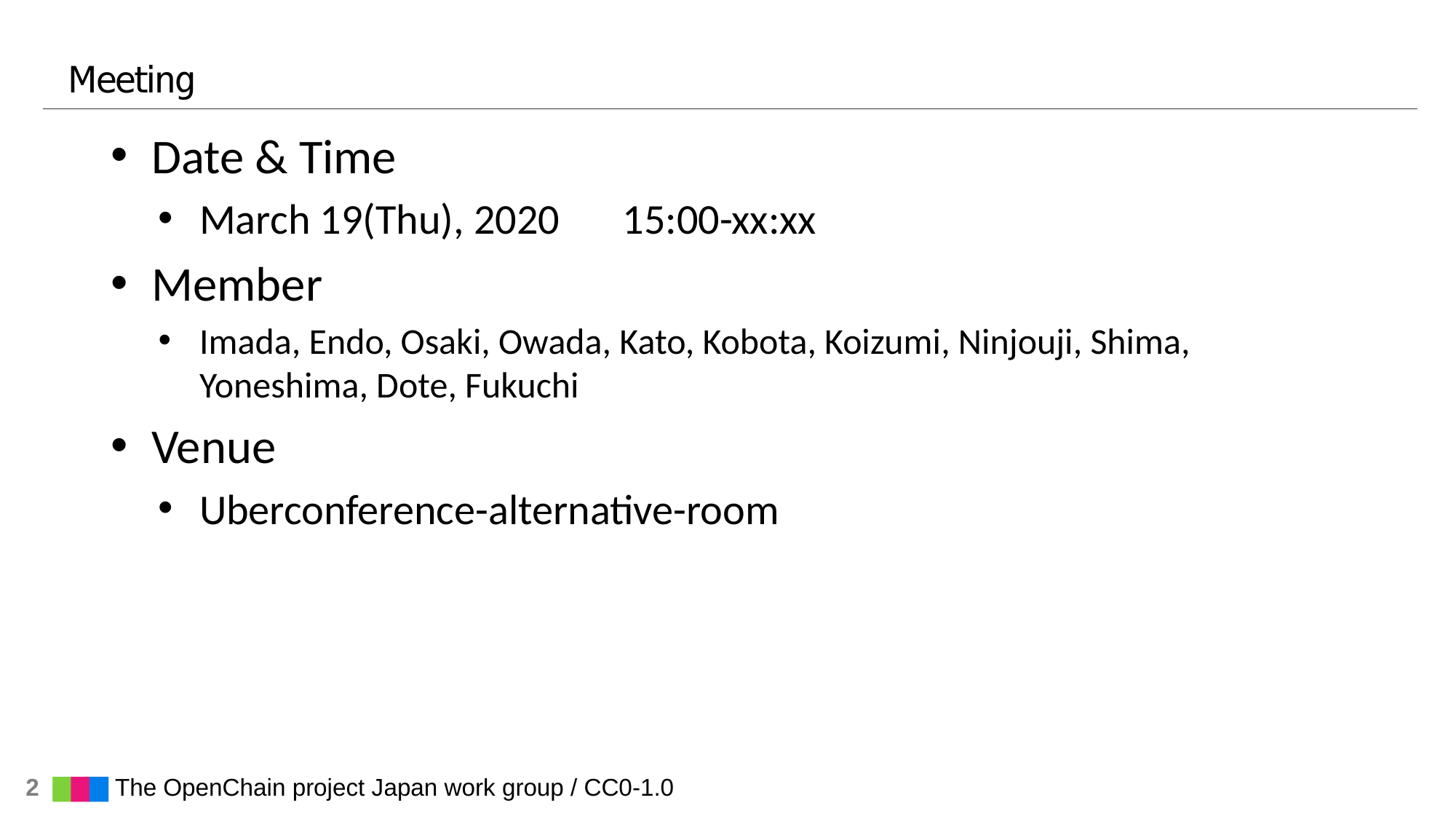

# Meeting
Date & Time
March 19(Thu), 2020　15:00-xx:xx
Member
Imada, Endo, Osaki, Owada, Kato, Kobota, Koizumi, Ninjouji, Shima, Yoneshima, Dote, Fukuchi
Venue
Uberconference-alternative-room